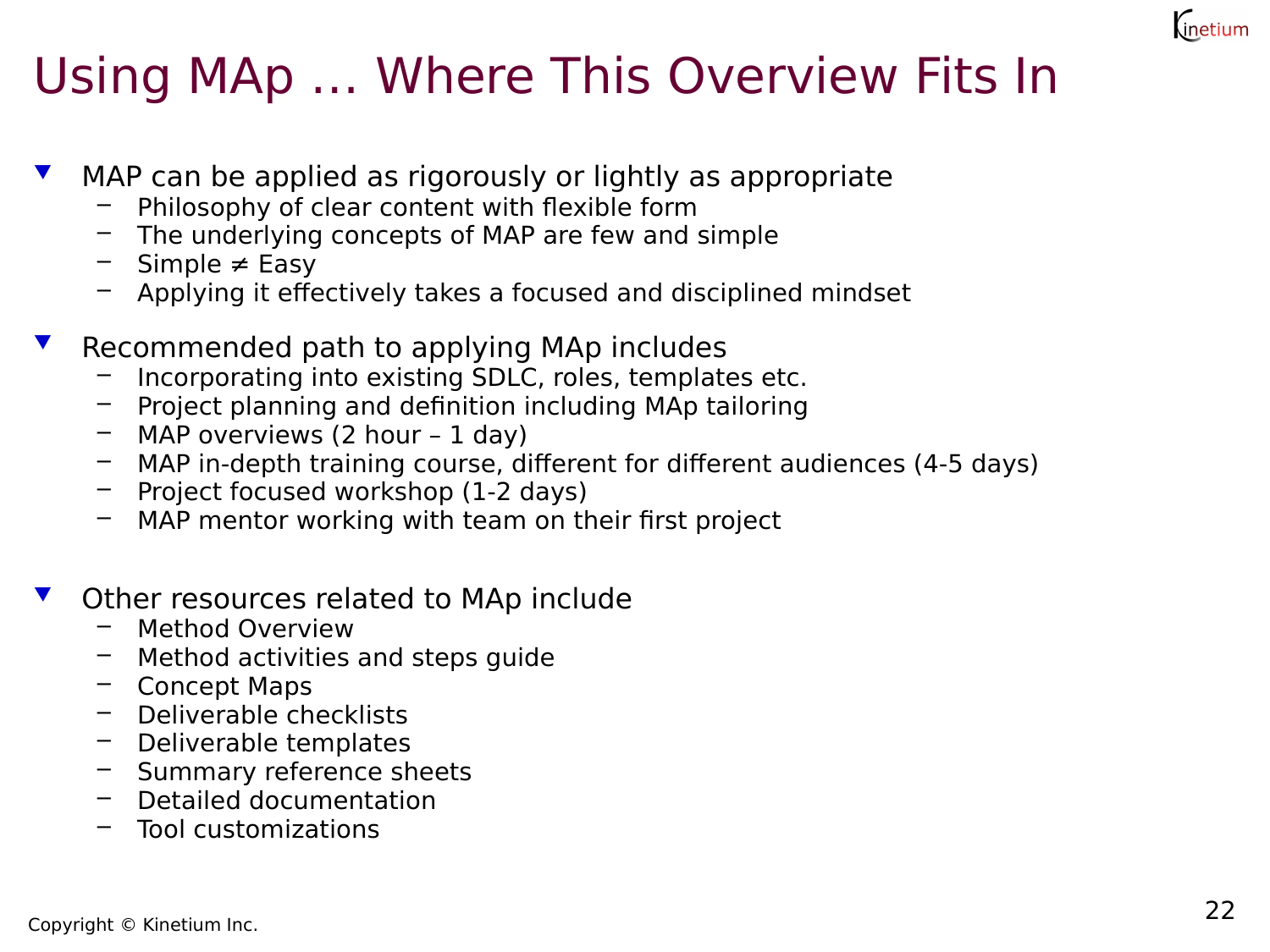

# Using MAp … Where This Overview Fits In
MAP can be applied as rigorously or lightly as appropriate
Philosophy of clear content with flexible form
The underlying concepts of MAP are few and simple
Simple ≠ Easy
Applying it effectively takes a focused and disciplined mindset
Recommended path to applying MAp includes
Incorporating into existing SDLC, roles, templates etc.
Project planning and definition including MAp tailoring
MAP overviews (2 hour – 1 day)
MAP in-depth training course, different for different audiences (4-5 days)
Project focused workshop (1-2 days)
MAP mentor working with team on their first project
Other resources related to MAp include
Method Overview
Method activities and steps guide
Concept Maps
Deliverable checklists
Deliverable templates
Summary reference sheets
Detailed documentation
Tool customizations
22